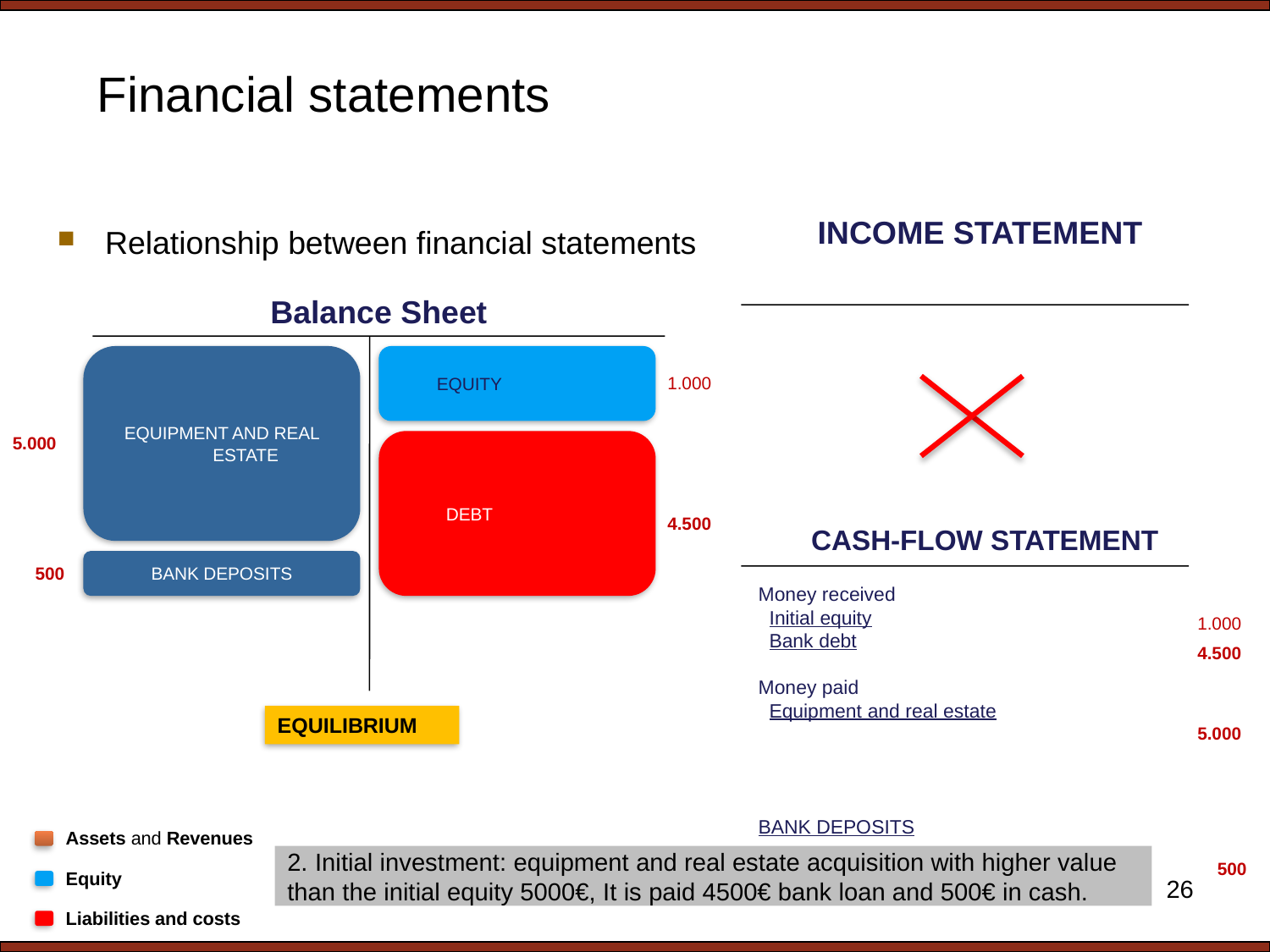

# Financial statements
INCOME STATEMENT
Relationship between financial statements
Balance Sheet

EQUITY
EQUIPMENT AND REAL ESTATE
1.000
5.000
DEBT
4.500

CASH-FLOW STATEMENT
BANK DEPOSITS
500

Money received
  Initial equity
  Bank debt

Money paid
  Equipment and real estate

BANK DEPOSITS
1.000
4.500
EQUILIBRIUM
5.000
Assets and Revenues

2. Initial investment: equipment and real estate acquisition with higher value than the initial equity 5000€, It is paid 4500€ bank loan and 500€ in cash.
500
Equity
26

Liabilities and costs